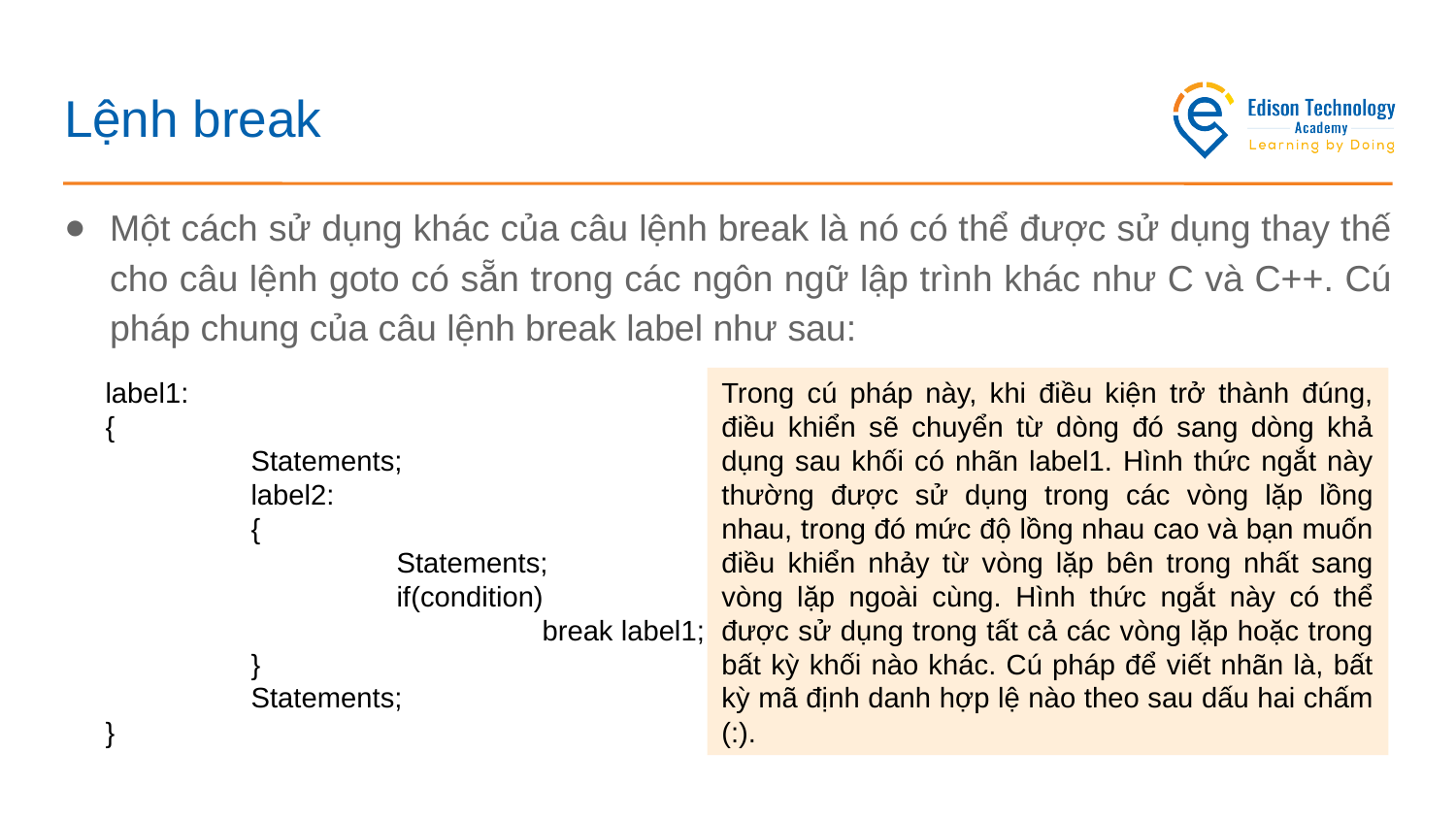

# Lệnh break
Một cách sử dụng khác của câu lệnh break là nó có thể được sử dụng thay thế cho câu lệnh goto có sẵn trong các ngôn ngữ lập trình khác như C và C++. Cú pháp chung của câu lệnh break label như sau:
label1:
{
	Statements;
	label2:
	{
		Statements;
		if(condition)
			break label1;
	}
	Statements;
}
Trong cú pháp này, khi điều kiện trở thành đúng, điều khiển sẽ chuyển từ dòng đó sang dòng khả dụng sau khối có nhãn label1. Hình thức ngắt này thường được sử dụng trong các vòng lặp lồng nhau, trong đó mức độ lồng nhau cao và bạn muốn điều khiển nhảy từ vòng lặp bên trong nhất sang vòng lặp ngoài cùng. Hình thức ngắt này có thể được sử dụng trong tất cả các vòng lặp hoặc trong bất kỳ khối nào khác. Cú pháp để viết nhãn là, bất kỳ mã định danh hợp lệ nào theo sau dấu hai chấm (:).